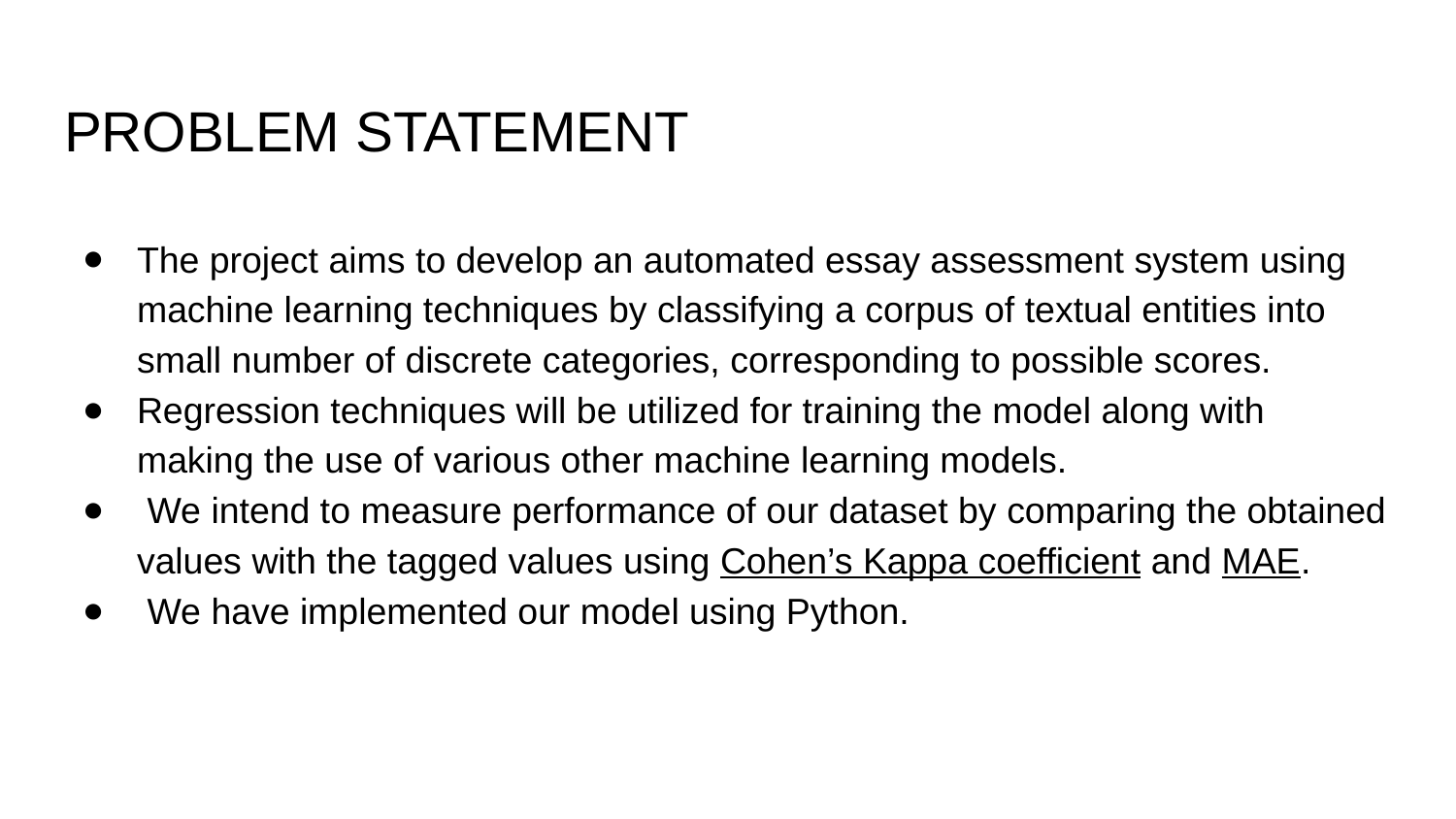

# PROBLEM STATEMENT
The project aims to develop an automated essay assessment system using machine learning techniques by classifying a corpus of textual entities into small number of discrete categories, corresponding to possible scores.
Regression techniques will be utilized for training the model along with making the use of various other machine learning models.
 We intend to measure performance of our dataset by comparing the obtained values with the tagged values using Cohen’s Kappa coefficient and MAE.
 We have implemented our model using Python.